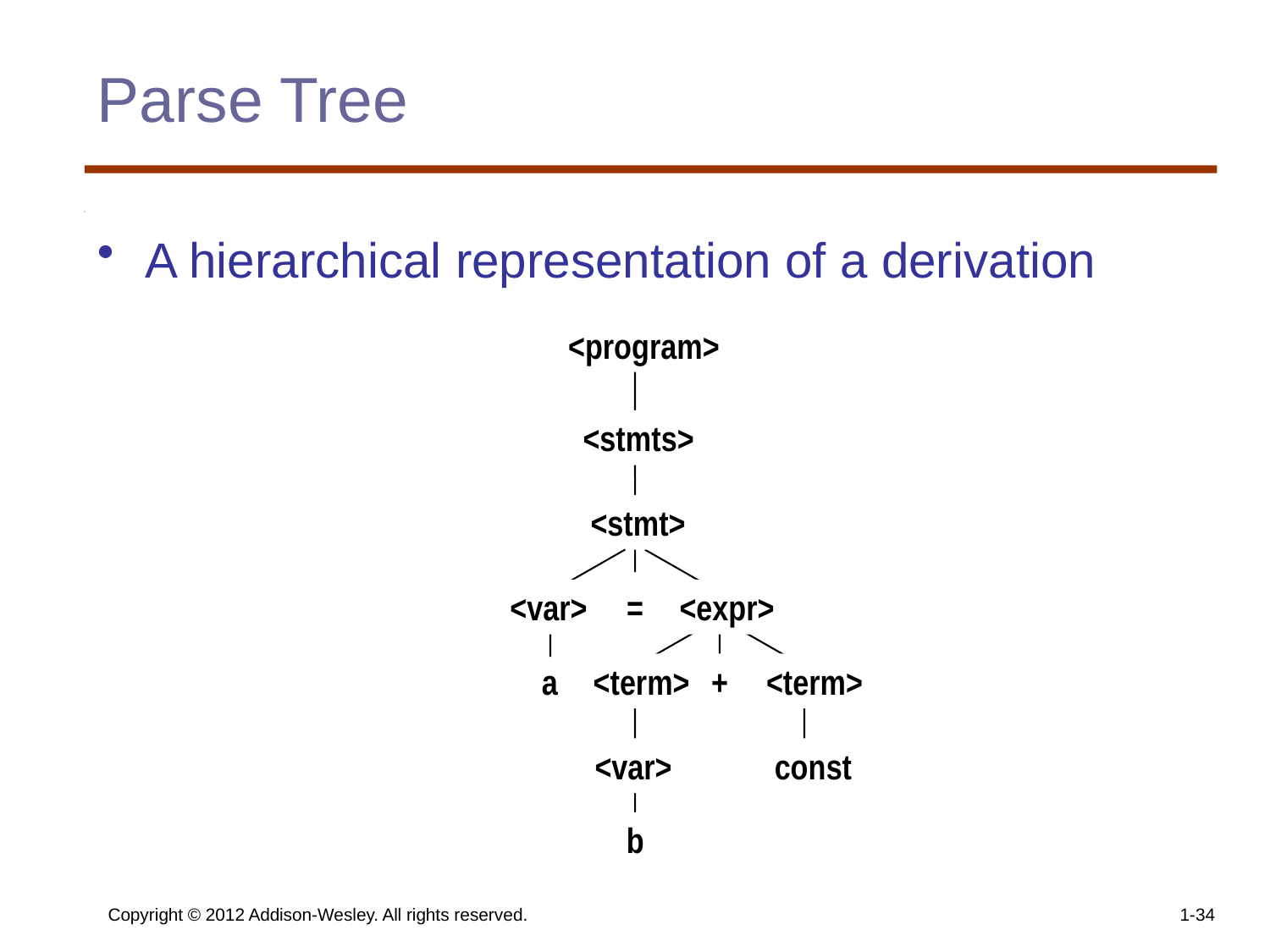

# Parse Tree
A hierarchical representation of a derivation

<program>

<stmts>
<stmt>

<var>
=
<expr>

a
<term>
+
<term>

<var>
const
b
Copyright © 2012 Addison-Wesley. All rights reserved.
1-34